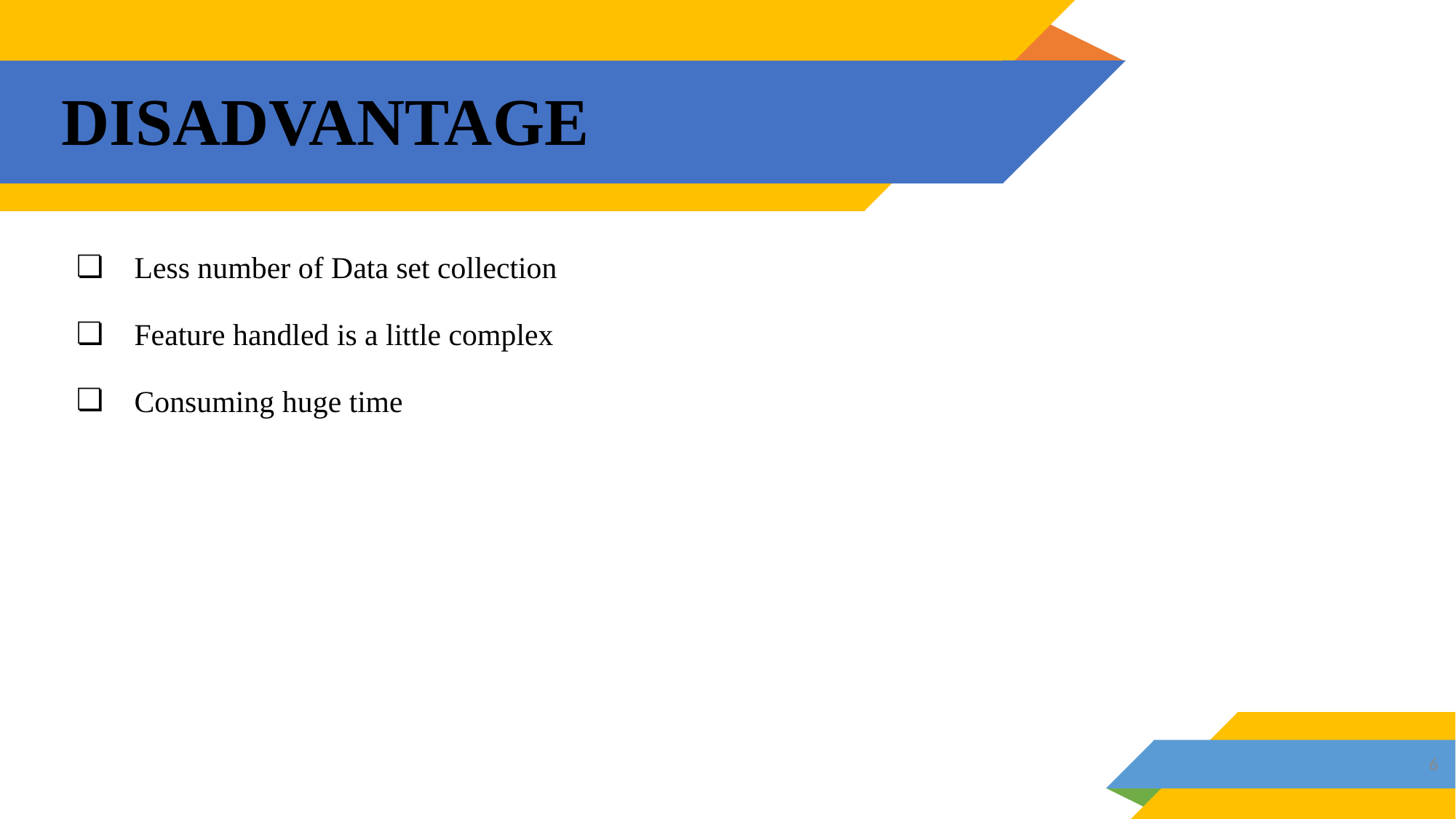

# DISADVANTAGE
Less number of Data set collection
Feature handled is a little complex
Consuming huge time
6